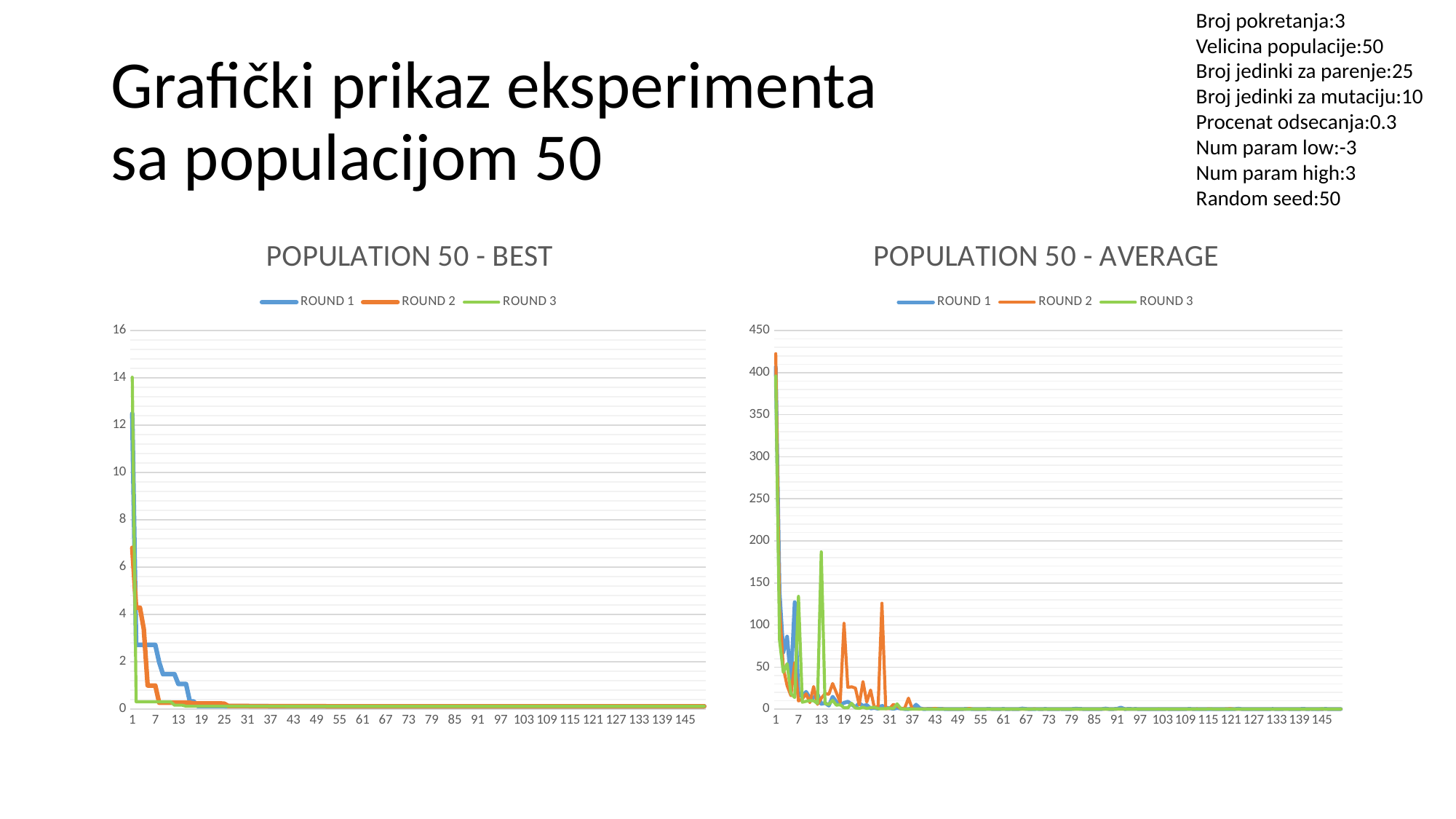

Broj pokretanja:3
Velicina populacije:50
Broj jedinki za parenje:25
Broj jedinki za mutaciju:10
Procenat odsecanja:0.3
Num param low:-3
Num param high:3
Random seed:50
# Grafički prikaz eksperimenta sa populacijom 50

### Chart: POPULATION 50 - BEST

| Category |  |  |  |
|---|---|---|---|

### Chart: POPULATION 50 - AVERAGE

| Category |  |  |  |
|---|---|---|---|